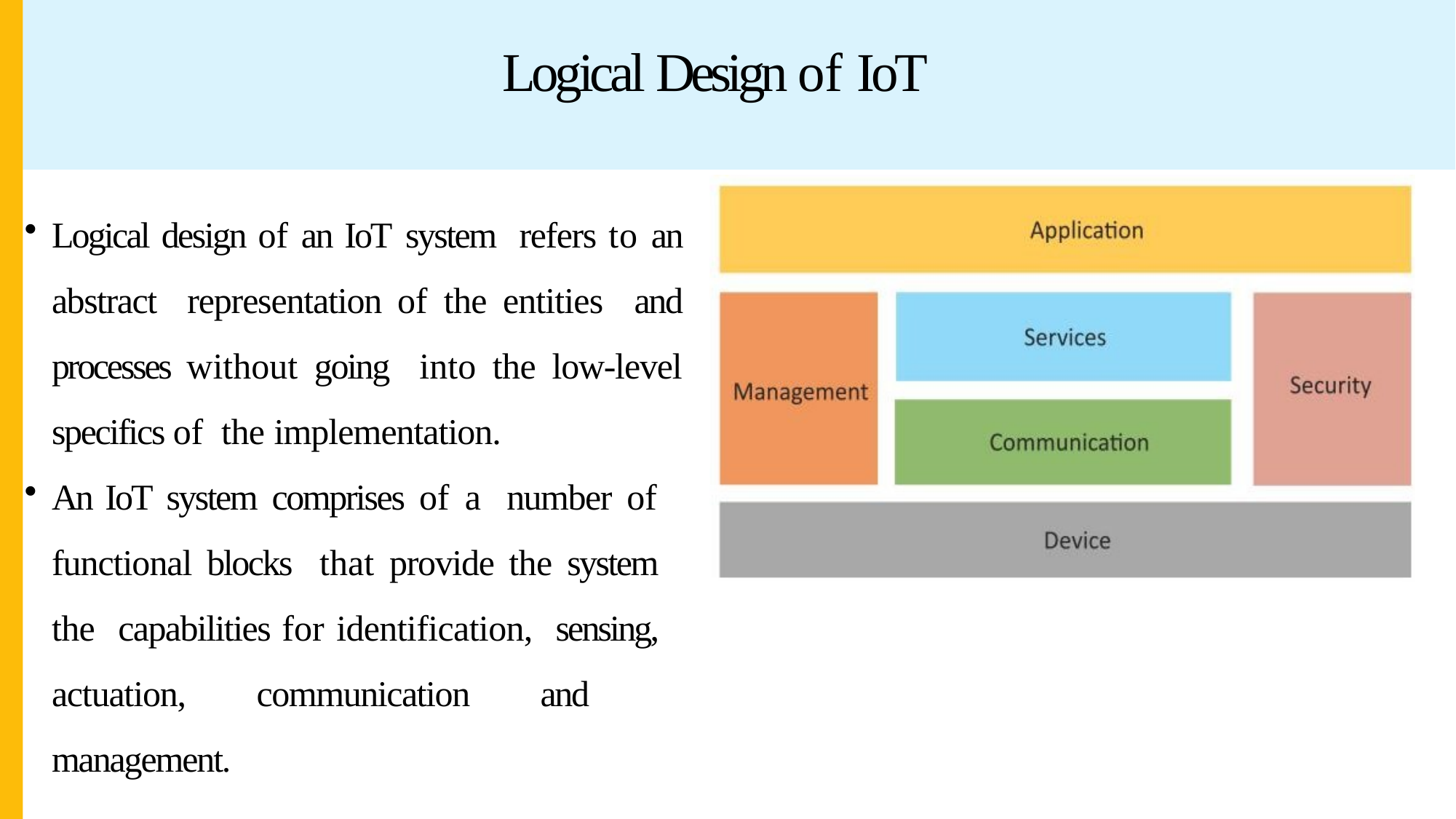

# Logical Design of IoT
Logical design of an IoT system  refers to an abstract  representation of the entities  and processes without going  into the low-level specifics of  the implementation.
An IoT system comprises of a  number of functional blocks  that provide the system the  capabilities for identification,  sensing, actuation, communication and  management.